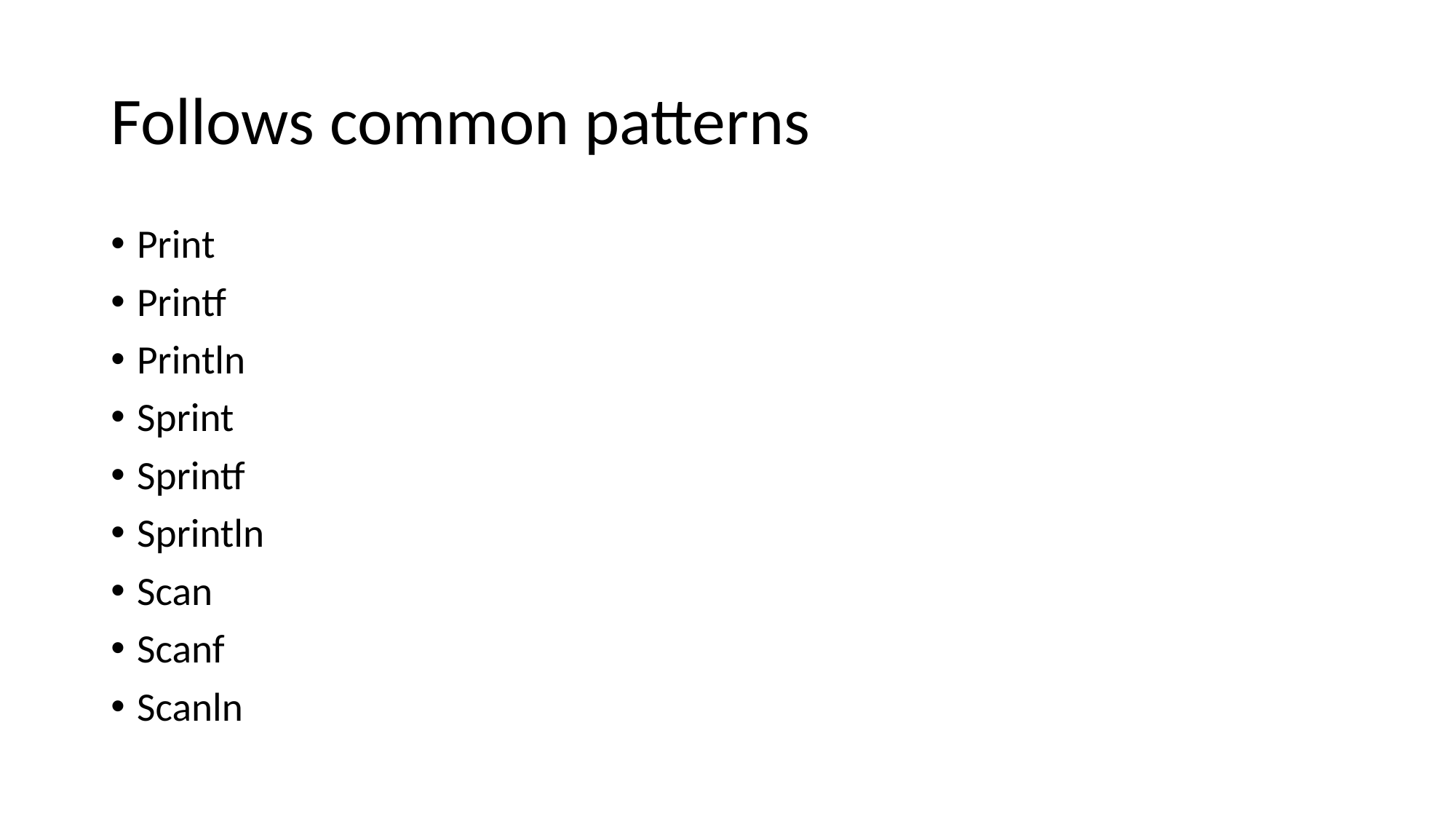

# Follows common patterns
Print
Printf
Println
Sprint
Sprintf
Sprintln
Scan
Scanf
Scanln